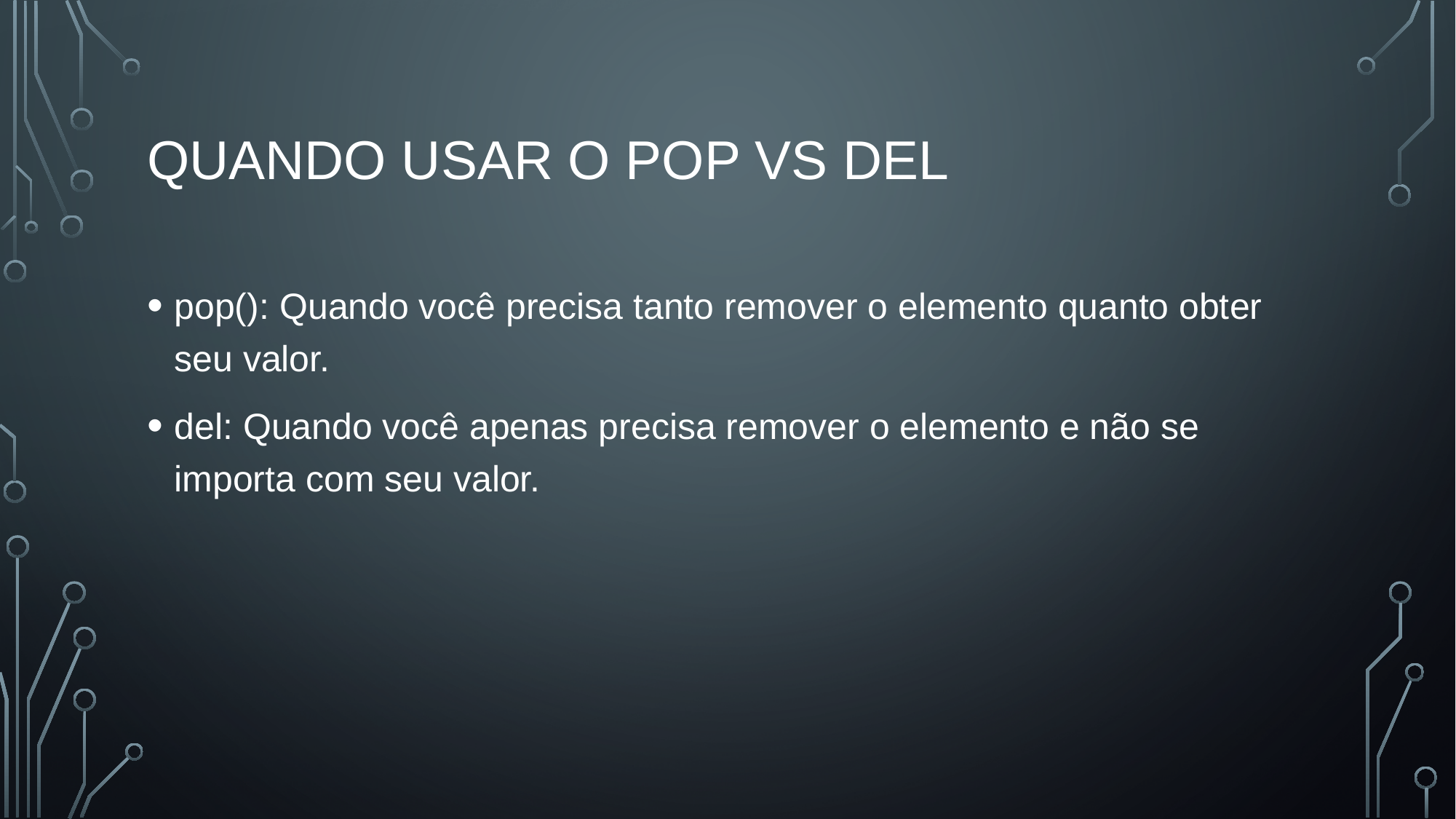

# Quando usar o POP VS DEL
pop(): Quando você precisa tanto remover o elemento quanto obter seu valor.
del: Quando você apenas precisa remover o elemento e não se importa com seu valor.